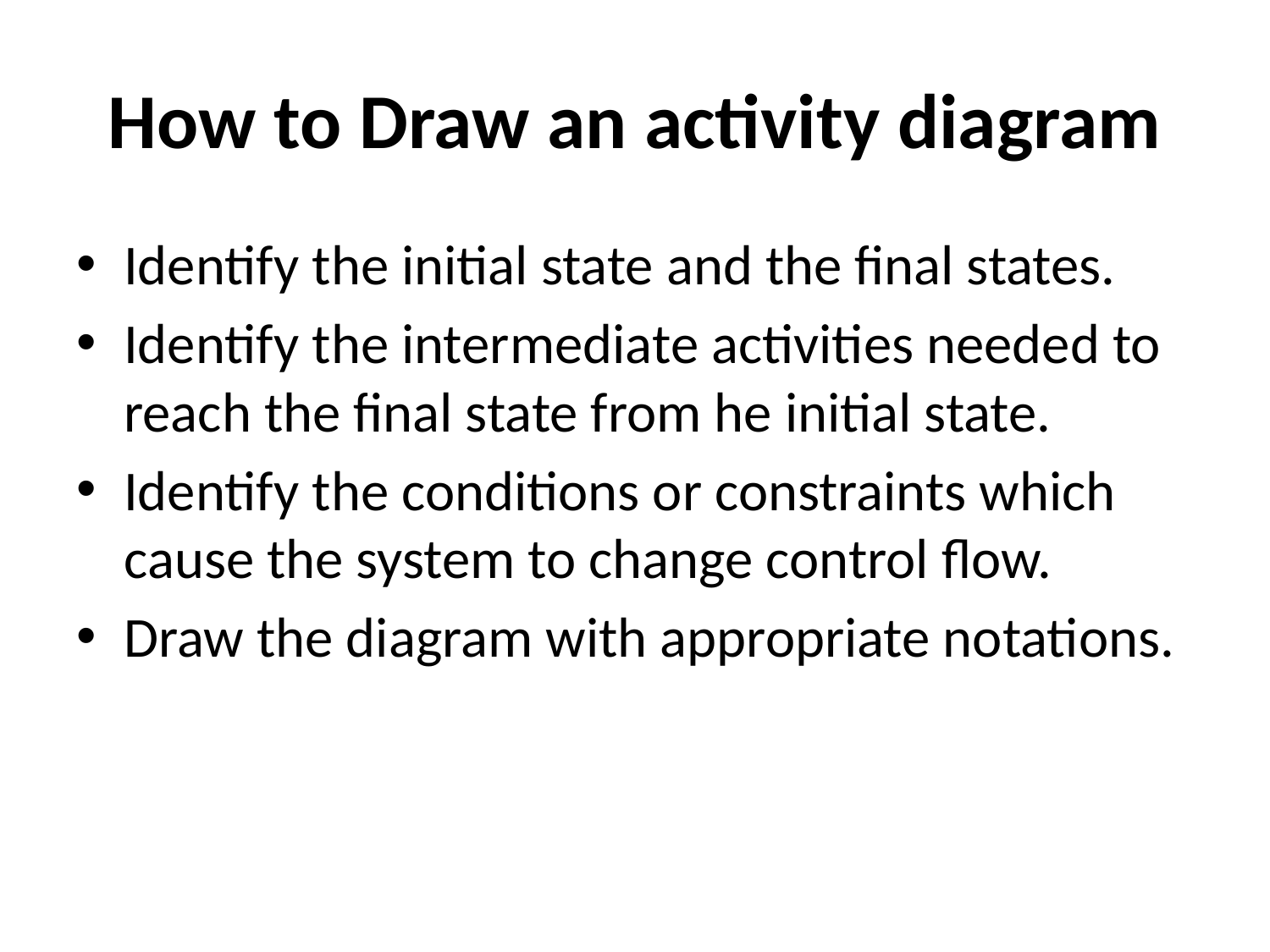

# How to Draw an activity diagram
Identify the initial state and the final states.
Identify the intermediate activities needed to reach the final state from he initial state.
Identify the conditions or constraints which cause the system to change control flow.
Draw the diagram with appropriate notations.